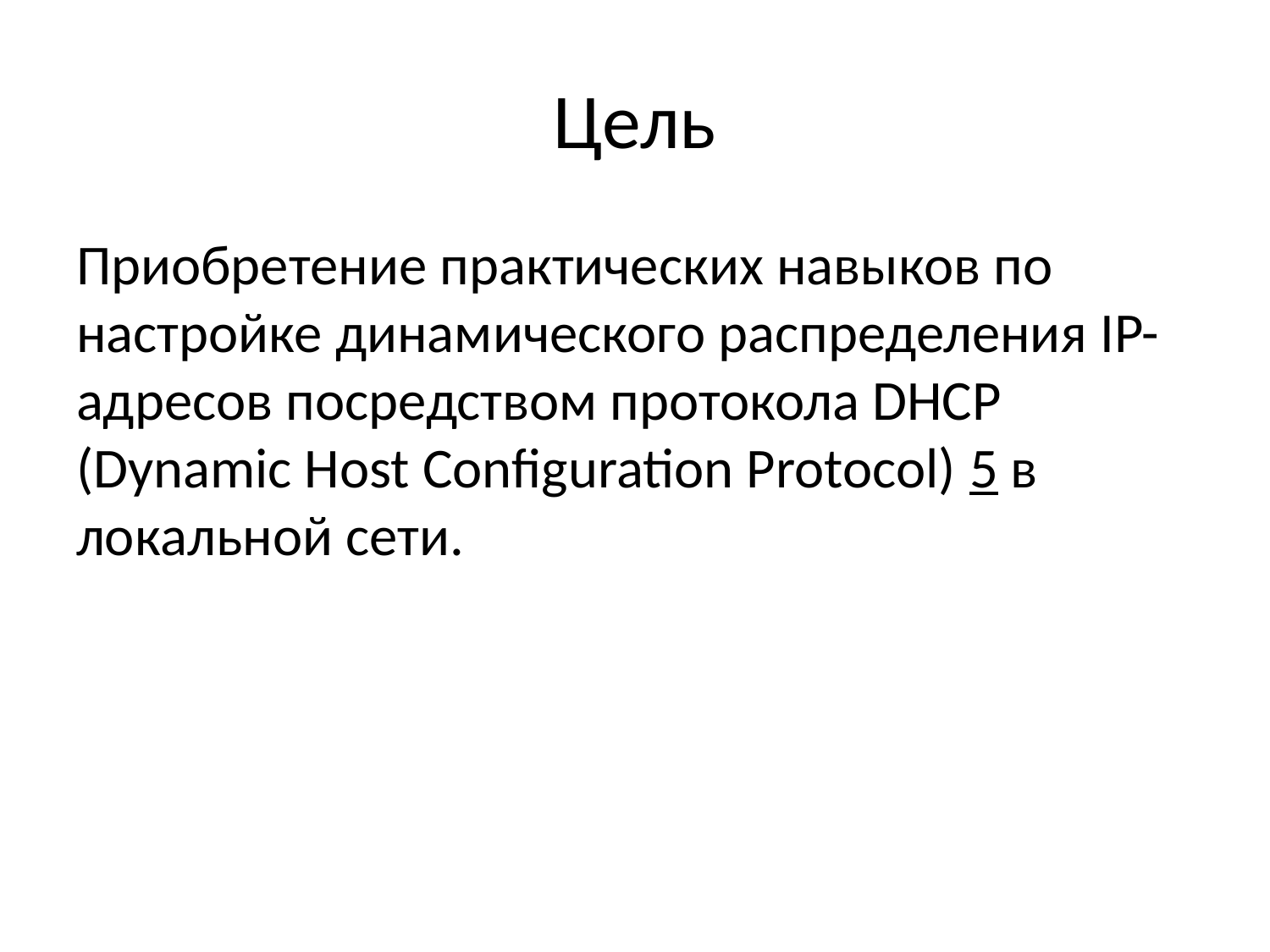

# Цель
Приобретение практических навыков по настройке динамического распределения IP-адресов посредством протокола DHCP (Dynamic Host Configuration Protocol) 5 в локальной сети.